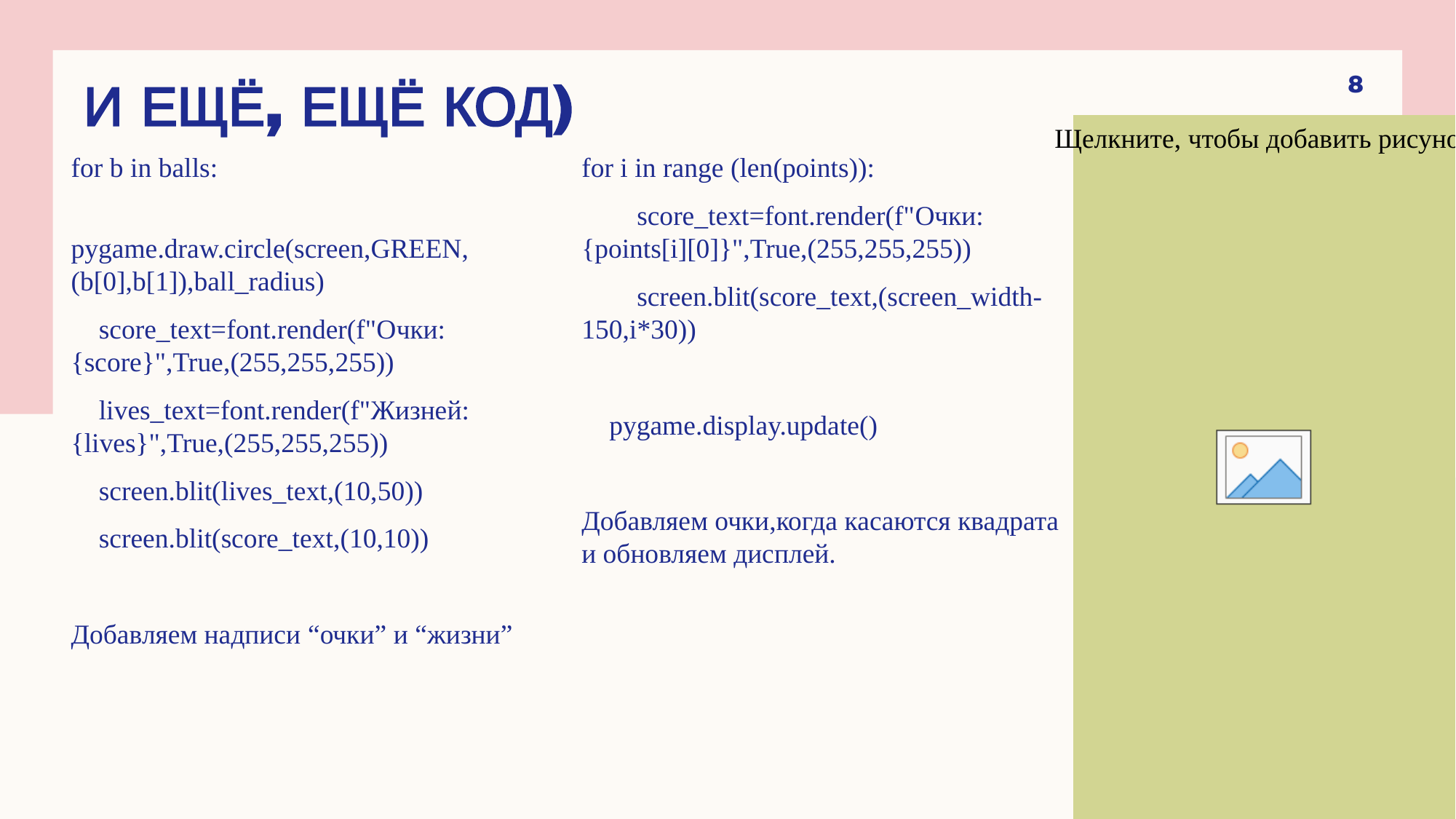

# И ещё, ещё код)
8

for i in range (len(points)):
        score_text=font.render(f"Очки:{points[i][0]}",True,(255,255,255))
        screen.blit(score_text,(screen_width-150,i*30))

    pygame.display.update()

Добавляем очки,когда касаются квадрата и обновляем дисплей.
for b in balls:
        pygame.draw.circle(screen,GREEN,(b[0],b[1]),ball_radius)
    score_text=font.render(f"Oчки:{score}",True,(255,255,255))
    lives_text=font.render(f"Жизней:{lives}",True,(255,255,255))
    screen.blit(lives_text,(10,50))
    screen.blit(score_text,(10,10))

Добавляем надписи “очки” и “жизни”